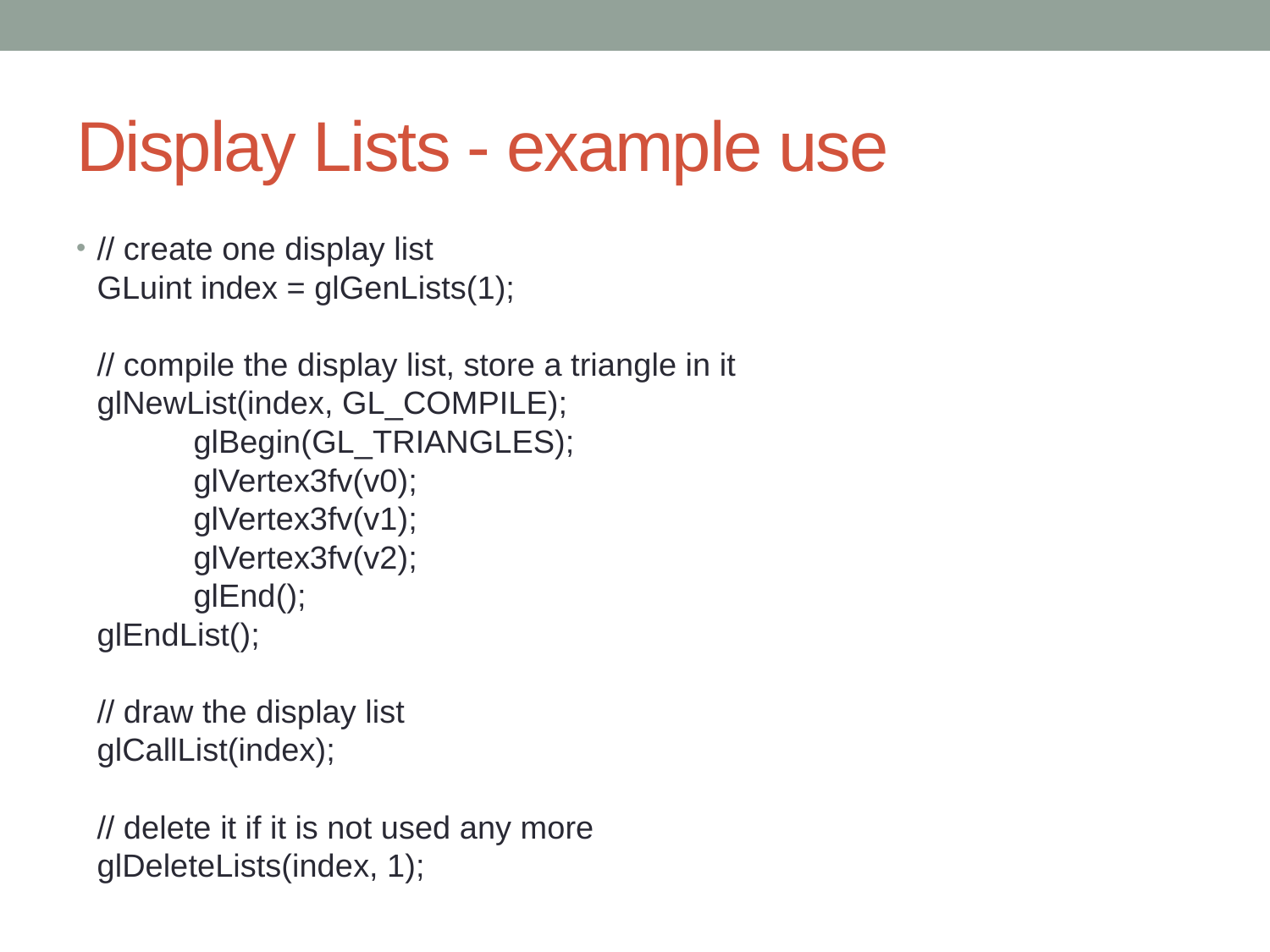

# Display Lists - example use
// create one display list
GLuint index = glGenLists(1);
// compile the display list, store a triangle in it
glNewList(index, GL_COMPILE);
	glBegin(GL_TRIANGLES);
		glVertex3fv(v0);
		glVertex3fv(v1);
		glVertex3fv(v2);
	glEnd();
glEndList();
// draw the display list
glCallList(index);
// delete it if it is not used any more
glDeleteLists(index, 1);